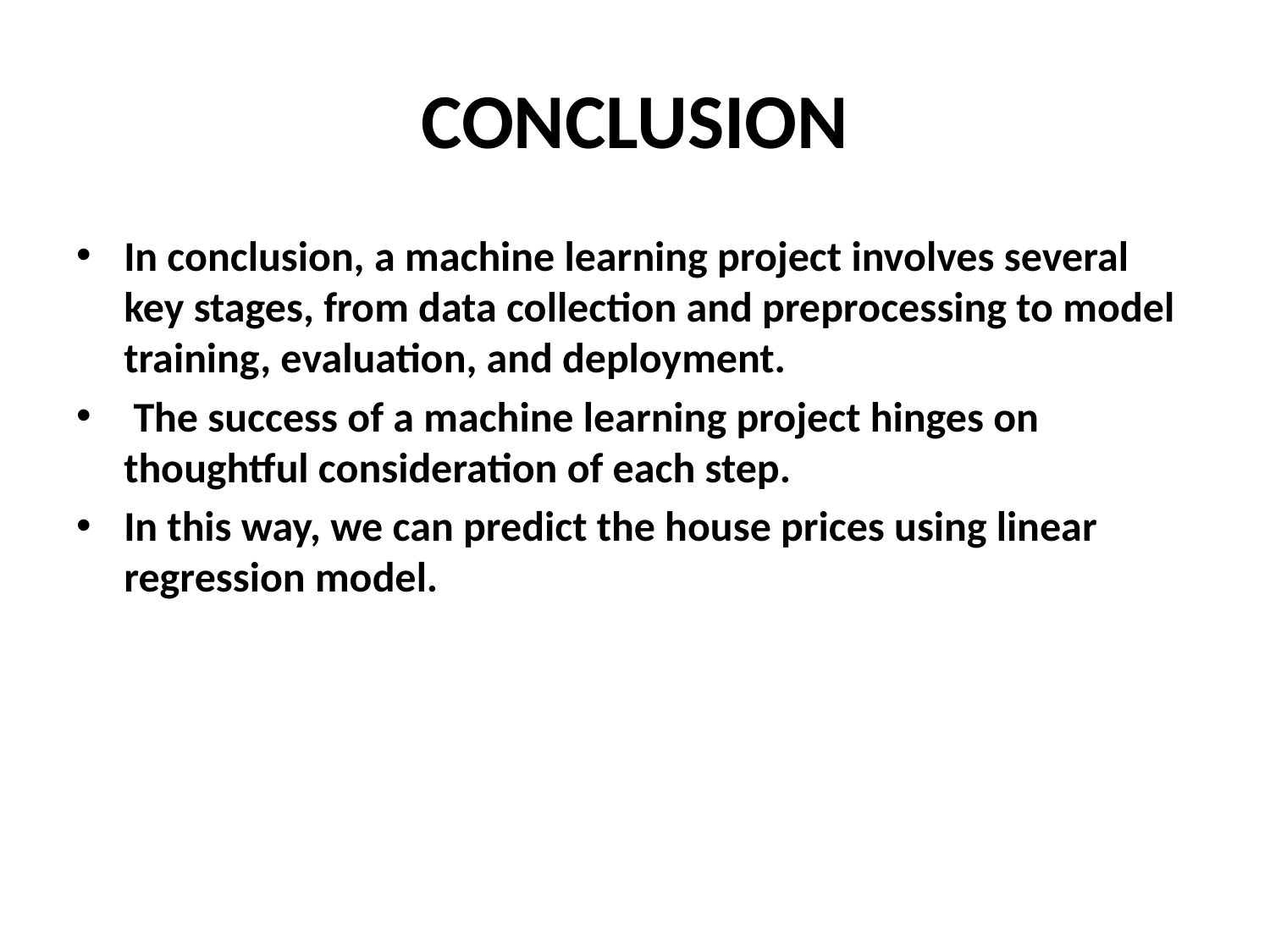

# CONCLUSION
In conclusion, a machine learning project involves several key stages, from data collection and preprocessing to model training, evaluation, and deployment.
 The success of a machine learning project hinges on thoughtful consideration of each step.
In this way, we can predict the house prices using linear regression model.